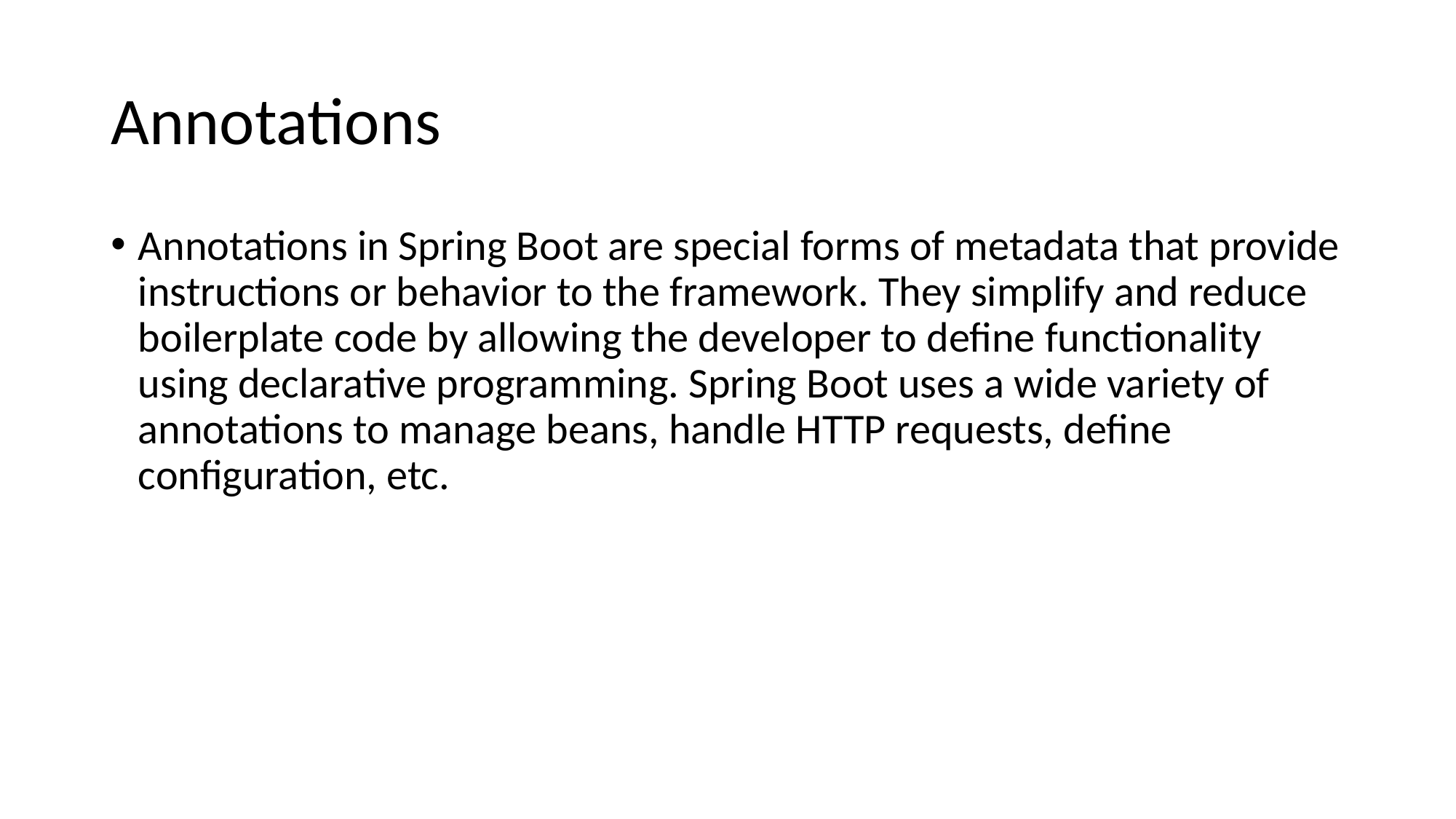

# Annotations
Annotations in Spring Boot are special forms of metadata that provide instructions or behavior to the framework. They simplify and reduce boilerplate code by allowing the developer to define functionality using declarative programming. Spring Boot uses a wide variety of annotations to manage beans, handle HTTP requests, define configuration, etc.